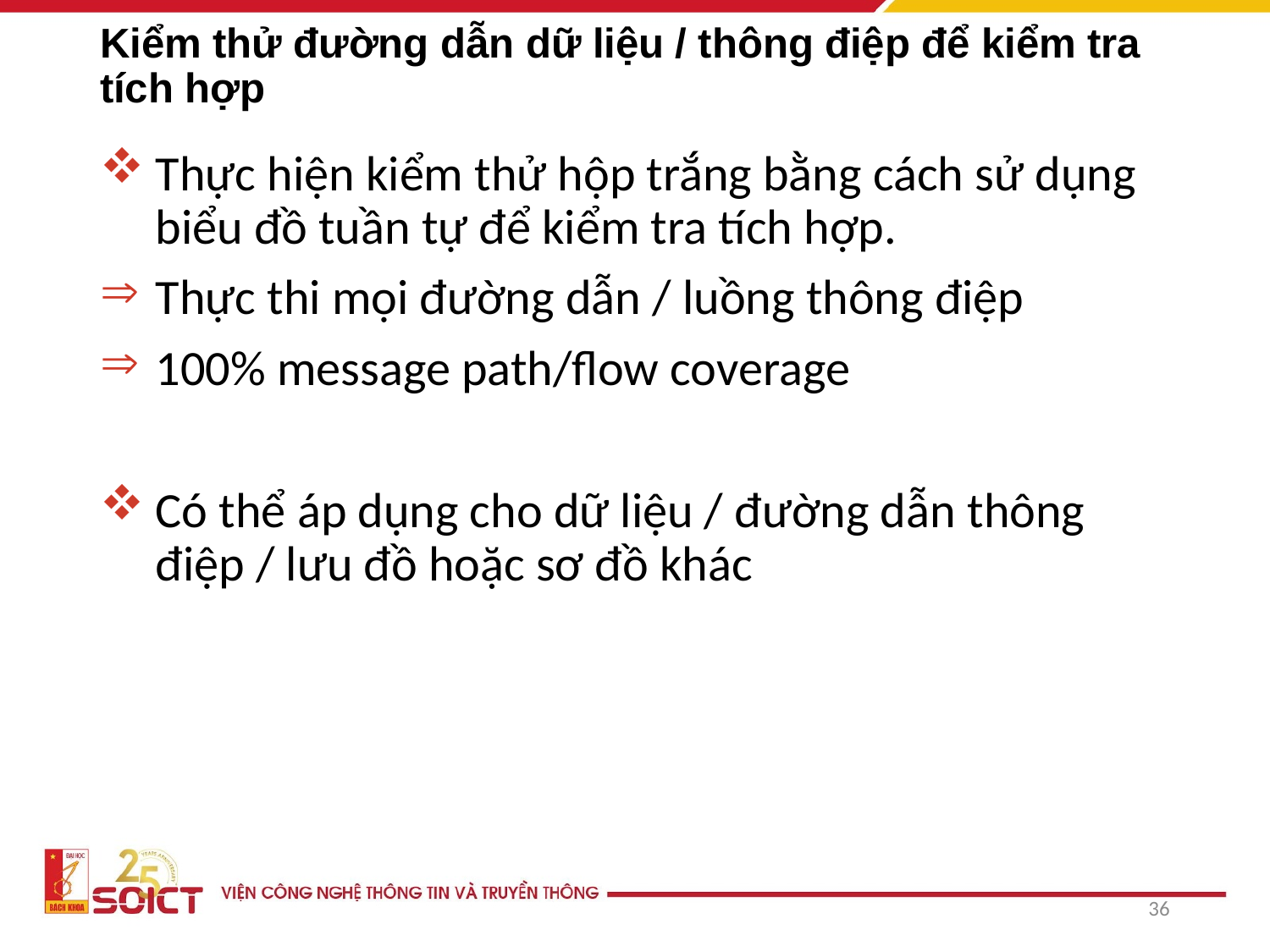

# Kiểm thử đường dẫn dữ liệu / thông điệp để kiểm tra tích hợp
Thực hiện kiểm thử hộp trắng bằng cách sử dụng biểu đồ tuần tự để kiểm tra tích hợp.
Thực thi mọi đường dẫn / luồng thông điệp
100% message path/flow coverage

Có thể áp dụng cho dữ liệu / đường dẫn thông điệp / lưu đồ hoặc sơ đồ khác
36